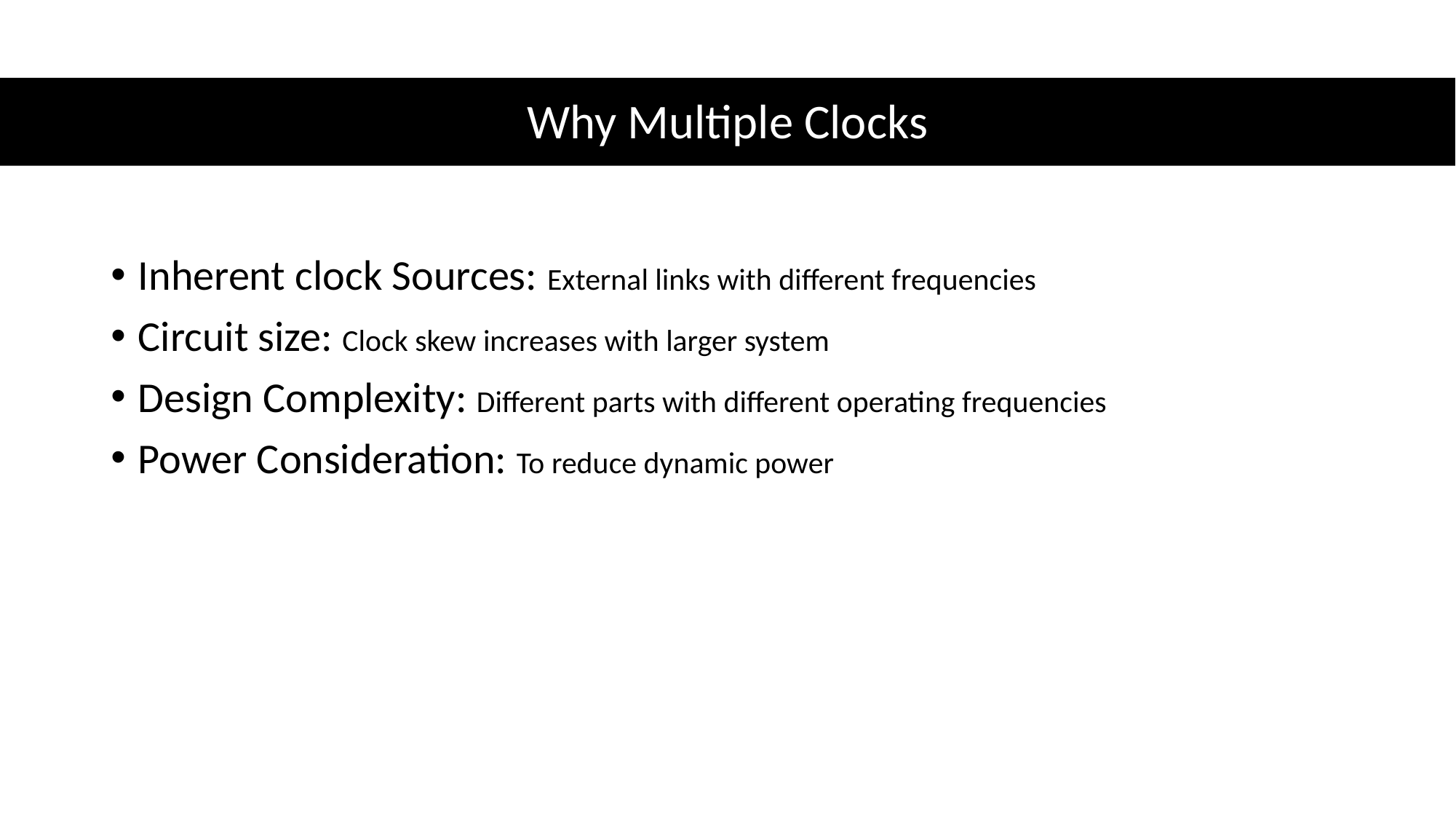

# Why Multiple Clocks
Inherent clock Sources: External links with different frequencies
Circuit size: Clock skew increases with larger system
Design Complexity: Different parts with different operating frequencies
Power Consideration: To reduce dynamic power